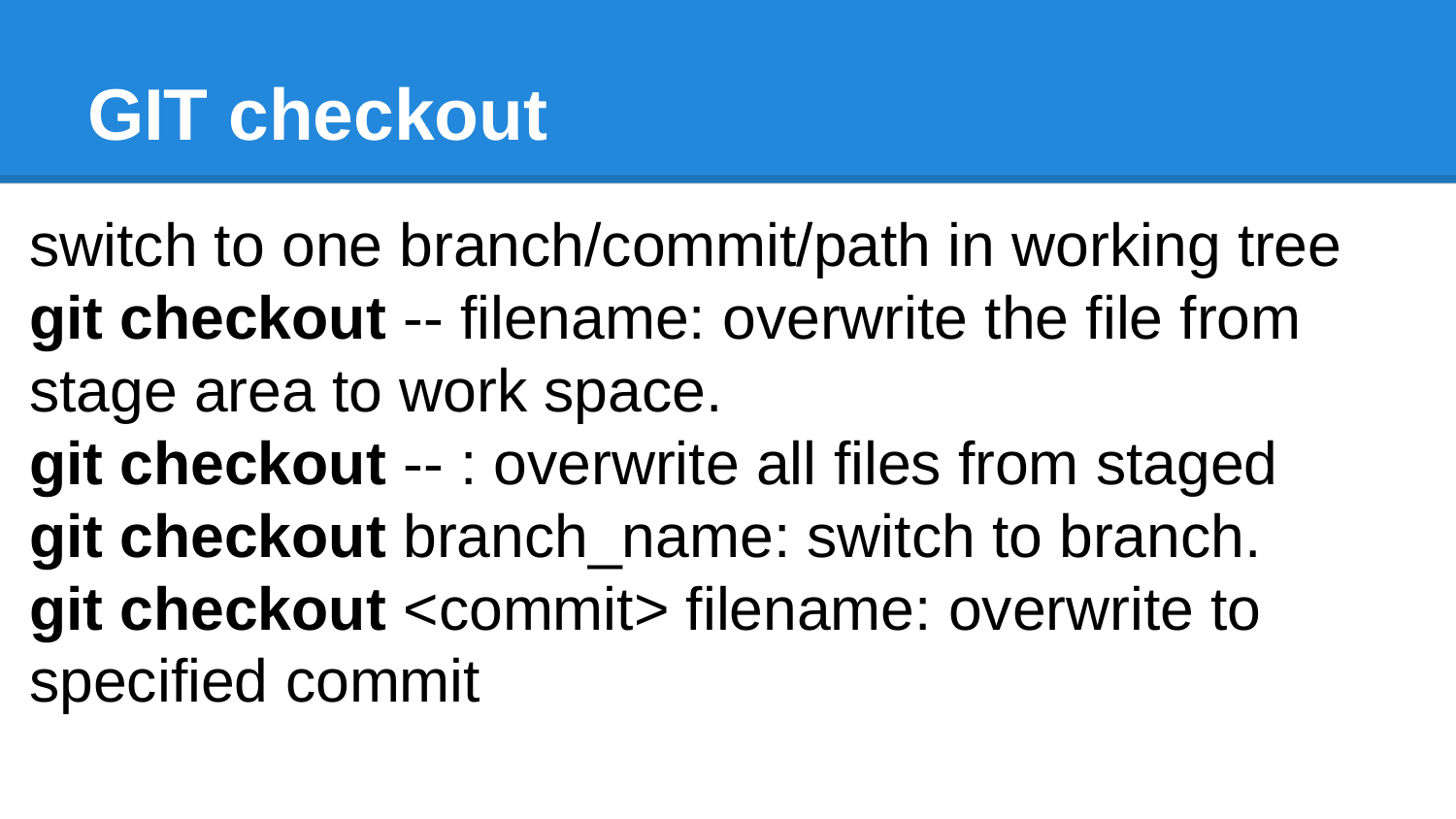

# GIT checkout
switch to one branch/commit/path in working tree
git checkout -- filename: overwrite the file from stage area to work space.
git checkout -- : overwrite all files from staged
git checkout branch_name: switch to branch.
git checkout <commit> filename: overwrite to specified commit